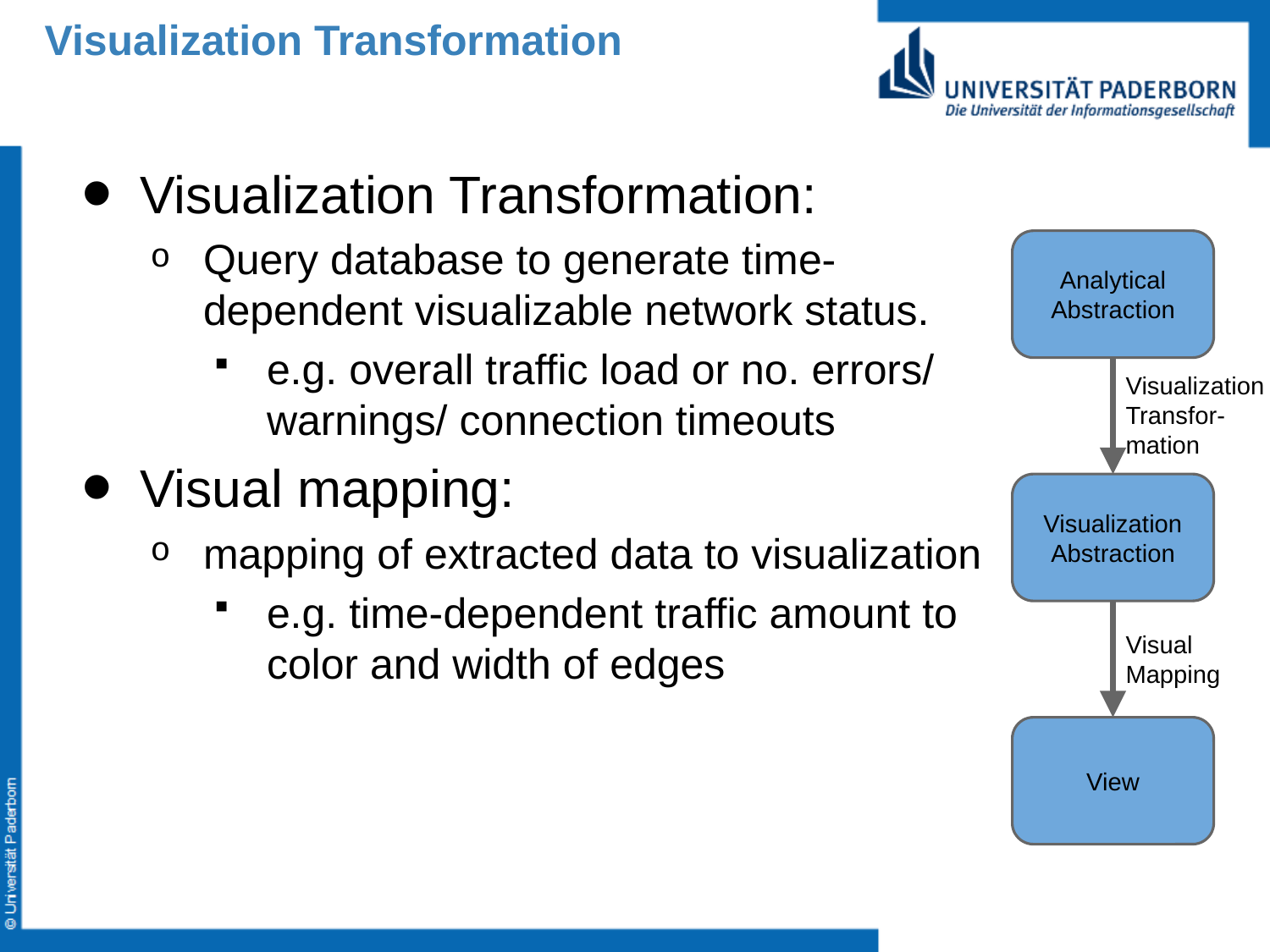

# Visualization Transformation
Visualization Transformation:
Query database to generate time-dependent visualizable network status.
e.g. overall traffic load or no. errors/ warnings/ connection timeouts
Visual mapping:
mapping of extracted data to visualization
e.g. time-dependent traffic amount to color and width of edges

Analytical
Abstraction
Visualization
Transfor-
mation
Visualization
Abstraction
Visual Mapping
View